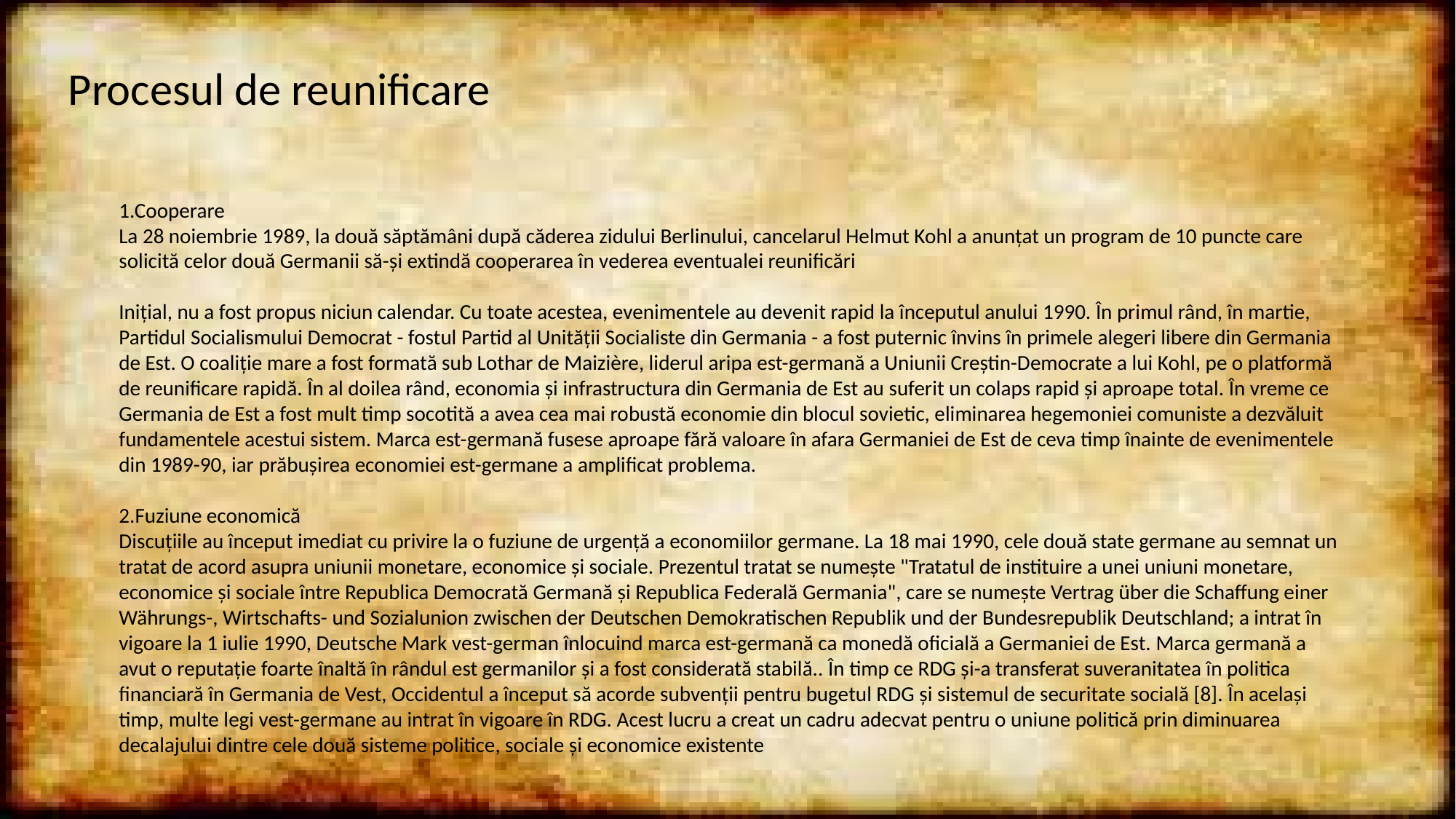

Procesul de reunificare
1.Cooperare
La 28 noiembrie 1989, la două săptămâni după căderea zidului Berlinului, cancelarul Helmut Kohl a anunțat un program de 10 puncte care solicită celor două Germanii să-și extindă cooperarea în vederea eventualei reunificări

Inițial, nu a fost propus niciun calendar. Cu toate acestea, evenimentele au devenit rapid la începutul anului 1990. În primul rând, în martie, Partidul Socialismului Democrat - fostul Partid al Unității Socialiste din Germania - a fost puternic învins în primele alegeri libere din Germania de Est. O coaliție mare a fost formată sub Lothar de Maizière, liderul aripa est-germană a Uniunii Creștin-Democrate a lui Kohl, pe o platformă de reunificare rapidă. În al doilea rând, economia și infrastructura din Germania de Est au suferit un colaps rapid și aproape total. În vreme ce Germania de Est a fost mult timp socotită a avea cea mai robustă economie din blocul sovietic, eliminarea hegemoniei comuniste a dezvăluit fundamentele acestui sistem. Marca est-germană fusese aproape fără valoare în afara Germaniei de Est de ceva timp înainte de evenimentele din 1989-90, iar prăbușirea economiei est-germane a amplificat problema.

2.Fuziune economică
Discuțiile au început imediat cu privire la o fuziune de urgență a economiilor germane. La 18 mai 1990, cele două state germane au semnat un tratat de acord asupra uniunii monetare, economice și sociale. Prezentul tratat se numește "Tratatul de instituire a unei uniuni monetare, economice și sociale între Republica Democrată Germană și Republica Federală Germania", care se numește Vertrag über die Schaffung einer Währungs-, Wirtschafts- und Sozialunion zwischen der Deutschen Demokratischen Republik und der Bundesrepublik Deutschland; a intrat în vigoare la 1 iulie 1990, Deutsche Mark vest-german înlocuind marca est-germană ca monedă oficială a Germaniei de Est. Marca germană a avut o reputație foarte înaltă în rândul est germanilor și a fost considerată stabilă.. În timp ce RDG și-a transferat suveranitatea în politica financiară în Germania de Vest, Occidentul a început să acorde subvenții pentru bugetul RDG și sistemul de securitate socială [8]. În același timp, multe legi vest-germane au intrat în vigoare în RDG. Acest lucru a creat un cadru adecvat pentru o uniune politică prin diminuarea decalajului dintre cele două sisteme politice, sociale și economice existente